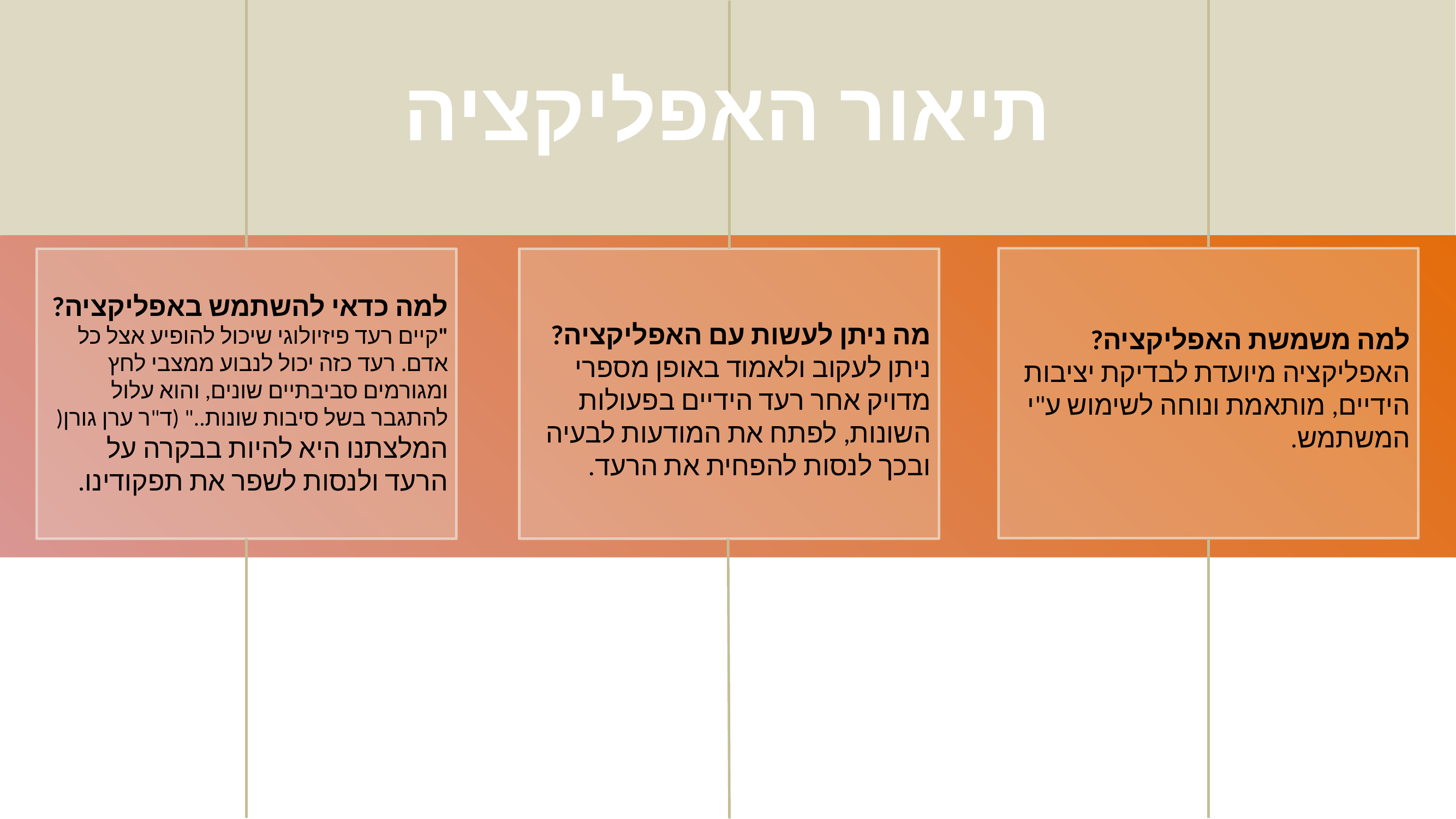

תיאור האפליקציה

למה כדאי להשתמש באפליקציה?
"קיים רעד פיזיולוגי שיכול להופיע אצל כל אדם. רעד כזה יכול לנבוע ממצבי לחץ ומגורמים סביבתיים שונים, והוא עלול להתגבר בשל סיבות שונות.." (ד"ר ערן גורן(
המלצתנו היא להיות בבקרה על הרעד ולנסות לשפר את תפקודינו.
מה ניתן לעשות עם האפליקציה?
ניתן לעקוב ולאמוד באופן מספרי מדויק אחר רעד הידיים בפעולות השונות, לפתח את המודעות לבעיה ובכך לנסות להפחית את הרעד.
למה משמשת האפליקציה?
האפליקציה מיועדת לבדיקת יציבות הידיים, מותאמת ונוחה לשימוש ע"י המשתמש.